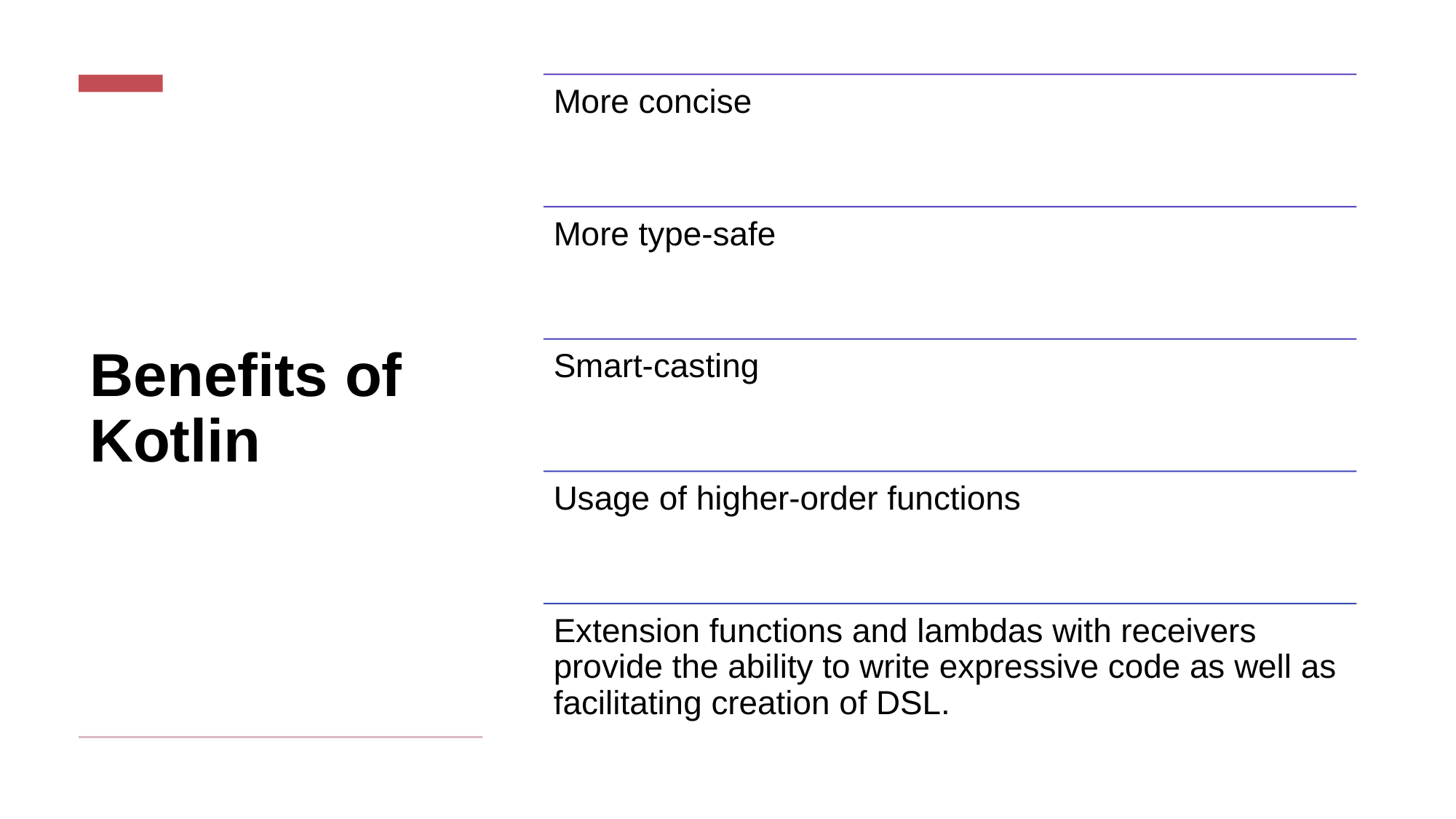

More concise
More type-safe
Smart-casting
Usage of higher-order functions
Extension functions and lambdas with receivers provide the ability to write expressive code as well as facilitating creation of DSL.
# Benefits of Kotlin